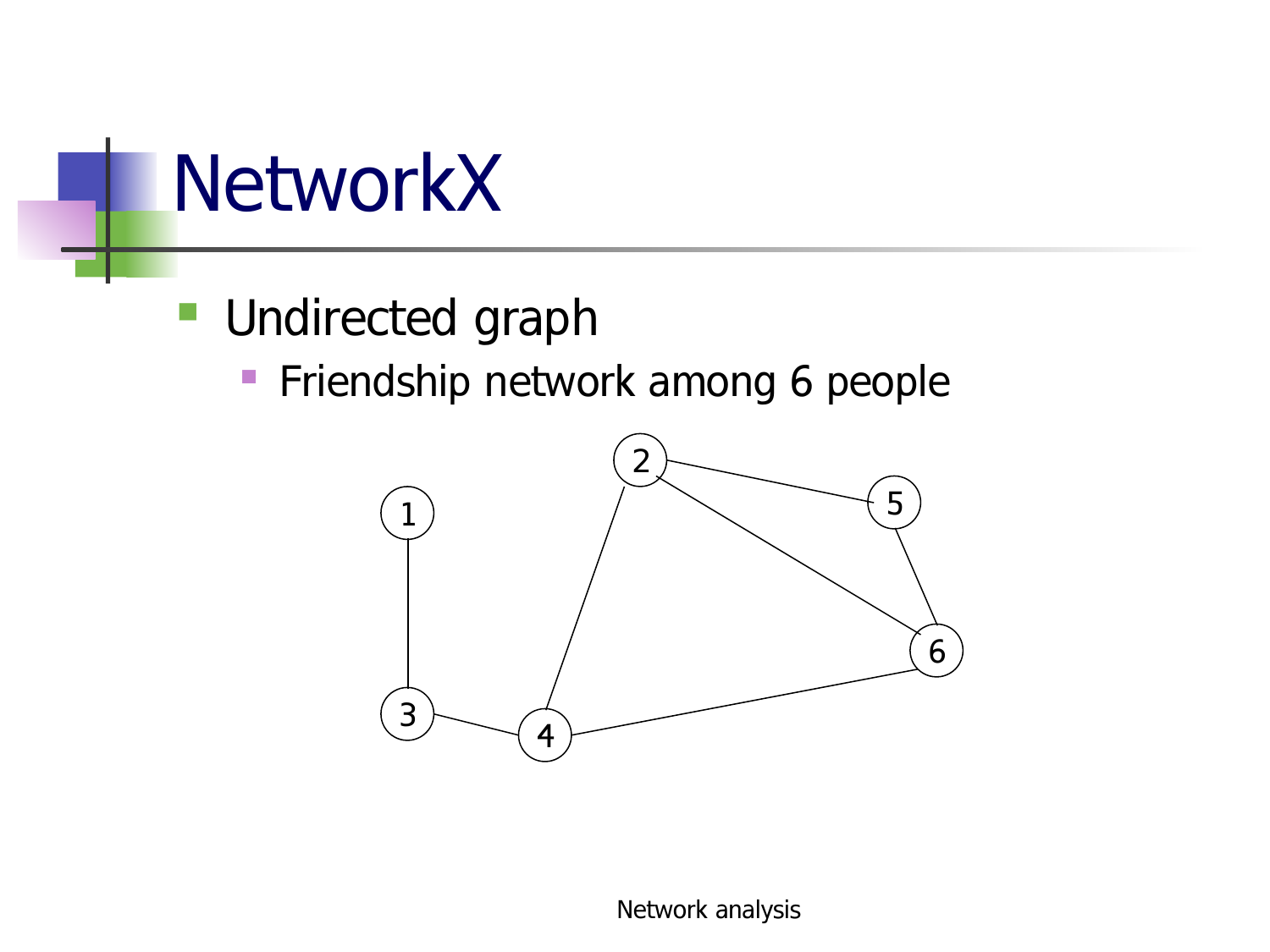

# NetworkX
Undirected graph
Friendship network among 6 people

2

5

1

6

3

4
Network analysis